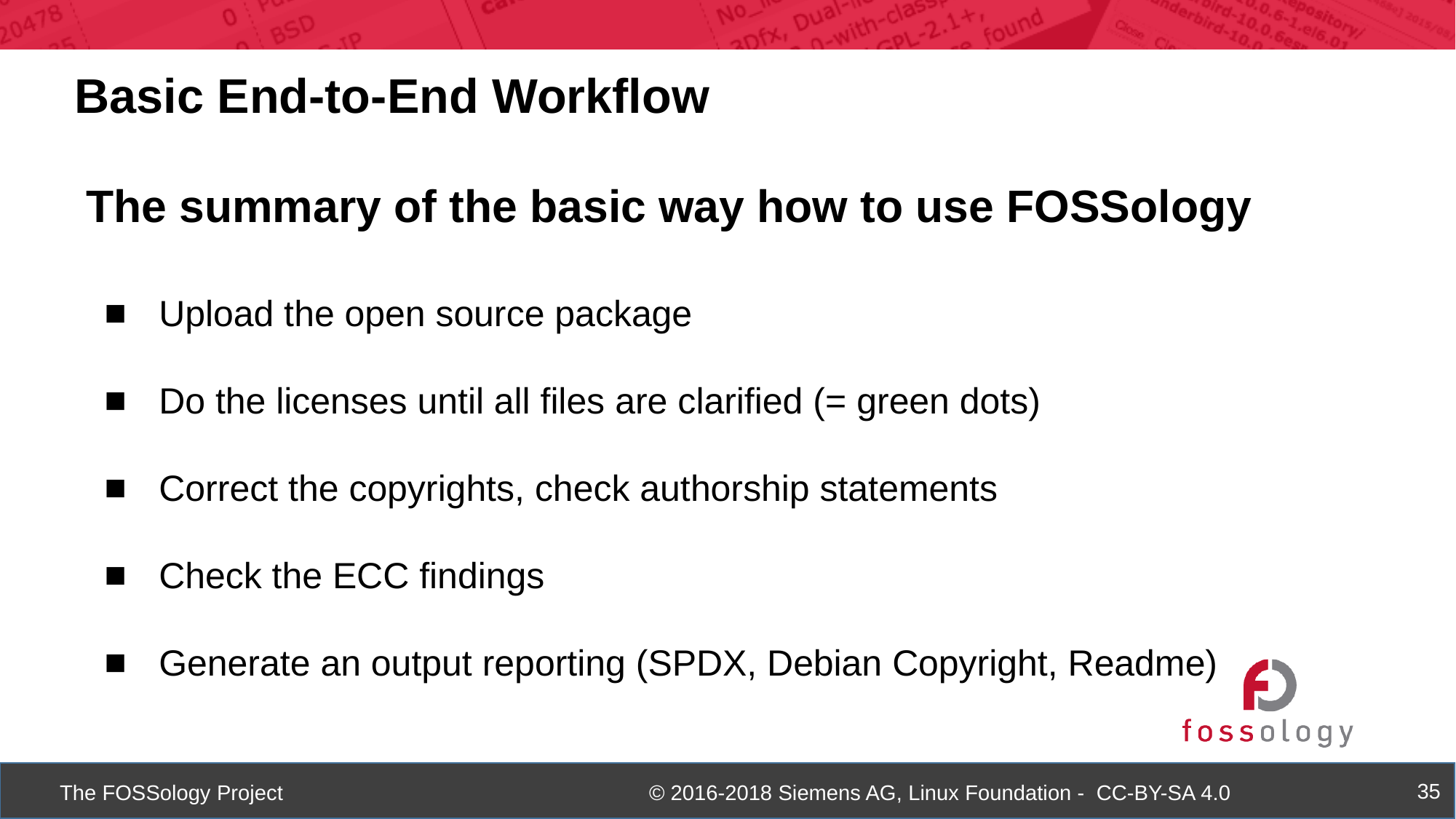

Basic End-to-End Workflow
The summary of the basic way how to use FOSSology
Upload the open source package
Do the licenses until all files are clarified (= green dots)
Correct the copyrights, check authorship statements
Check the ECC findings
Generate an output reporting (SPDX, Debian Copyright, Readme)